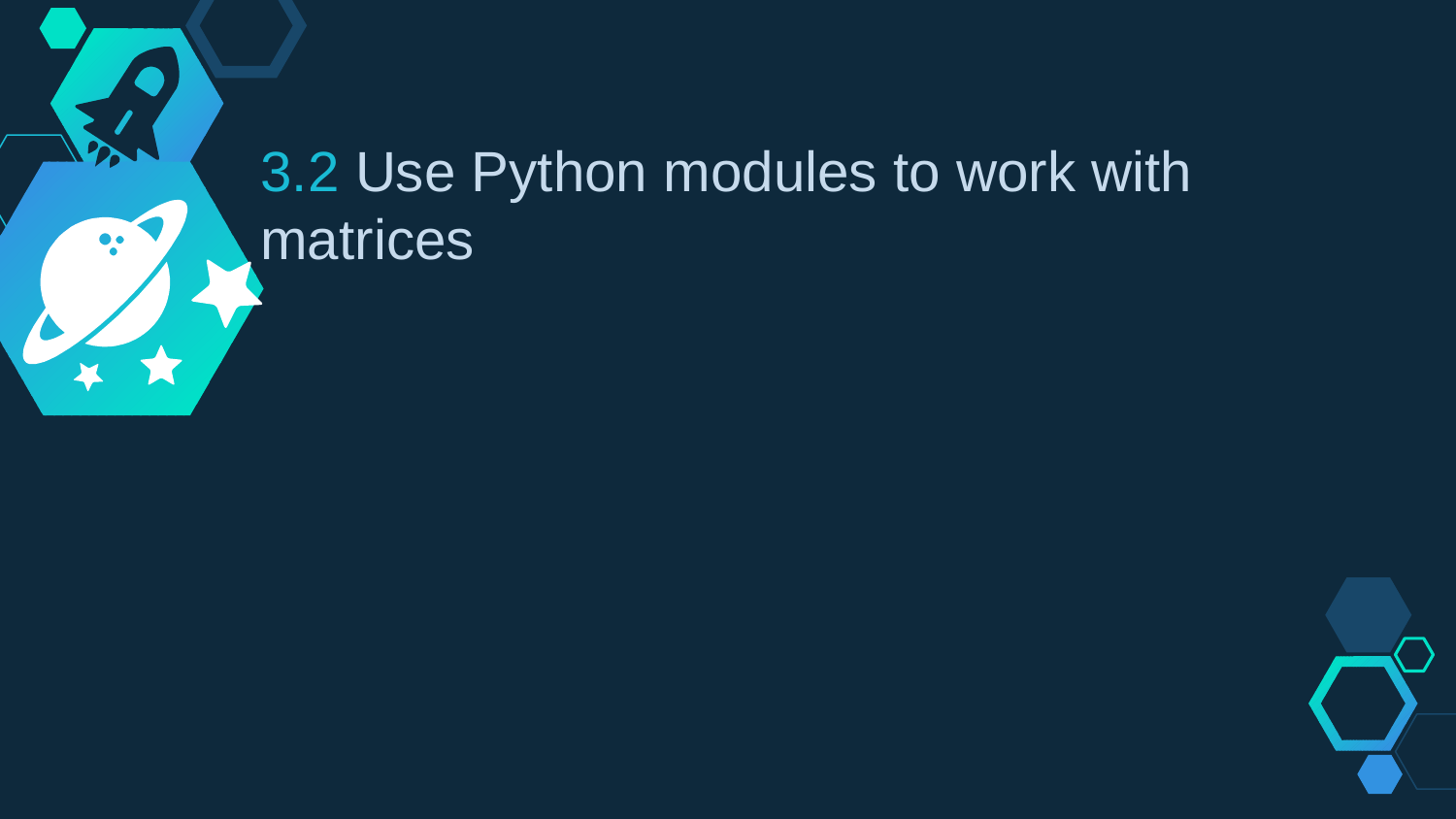

3.2 Use Python modules to work with matrices